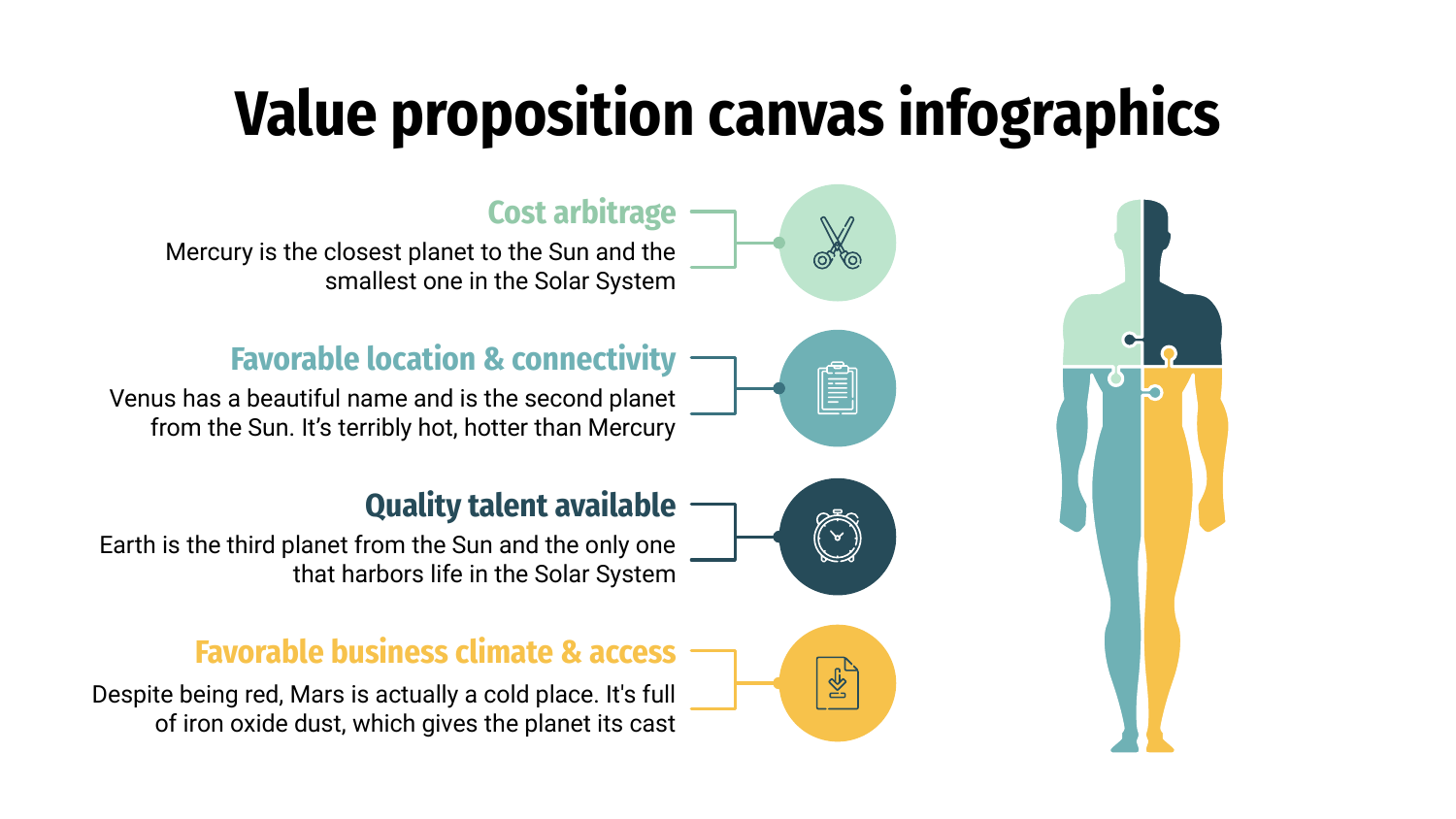

# Value proposition canvas infographics
Cost arbitrage

Mercury is the closest planet to the Sun and the smallest one in the Solar System

Favorable location & connectivity

Venus has a beautiful name and is the second planet from the Sun. It’s terribly hot, hotter than Mercury

Quality talent available

Earth is the third planet from the Sun and the only one that harbors life in the Solar System

Favorable business climate & access

Despite being red, Mars is actually a cold place. It's full of iron oxide dust, which gives the planet its cast